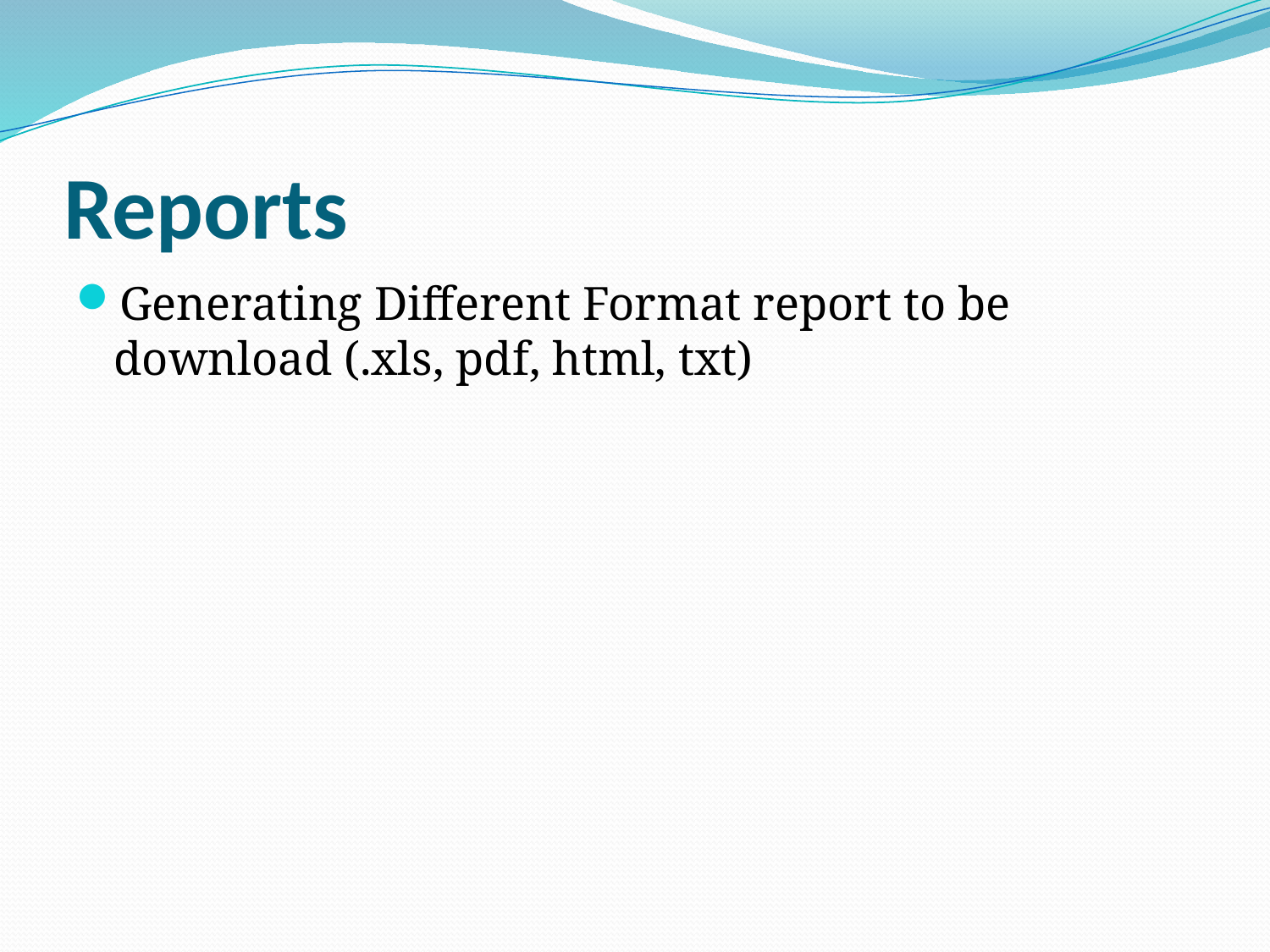

# Reports
Generating Different Format report to be download (.xls, pdf, html, txt)